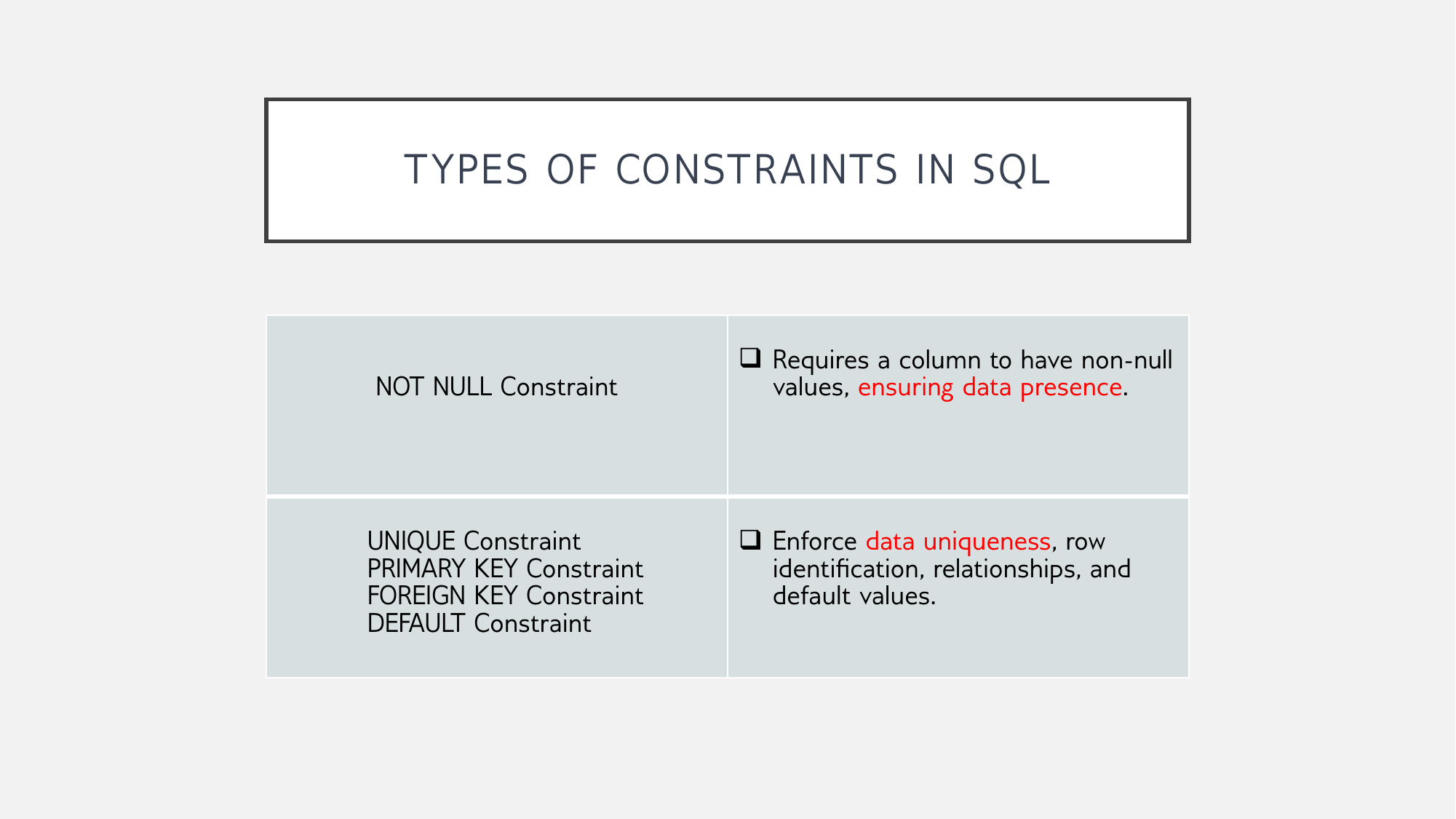

# types of constraints in SQL
	-

| NOT NULL Constraint | Requires a column to have non-null values, ensuring data presence. |
| --- | --- |
| UNIQUE Constraint PRIMARY KEY Constraint FOREIGN KEY Constraint DEFAULT Constraint | Enforce data uniqueness, row identification, relationships, and default values. |